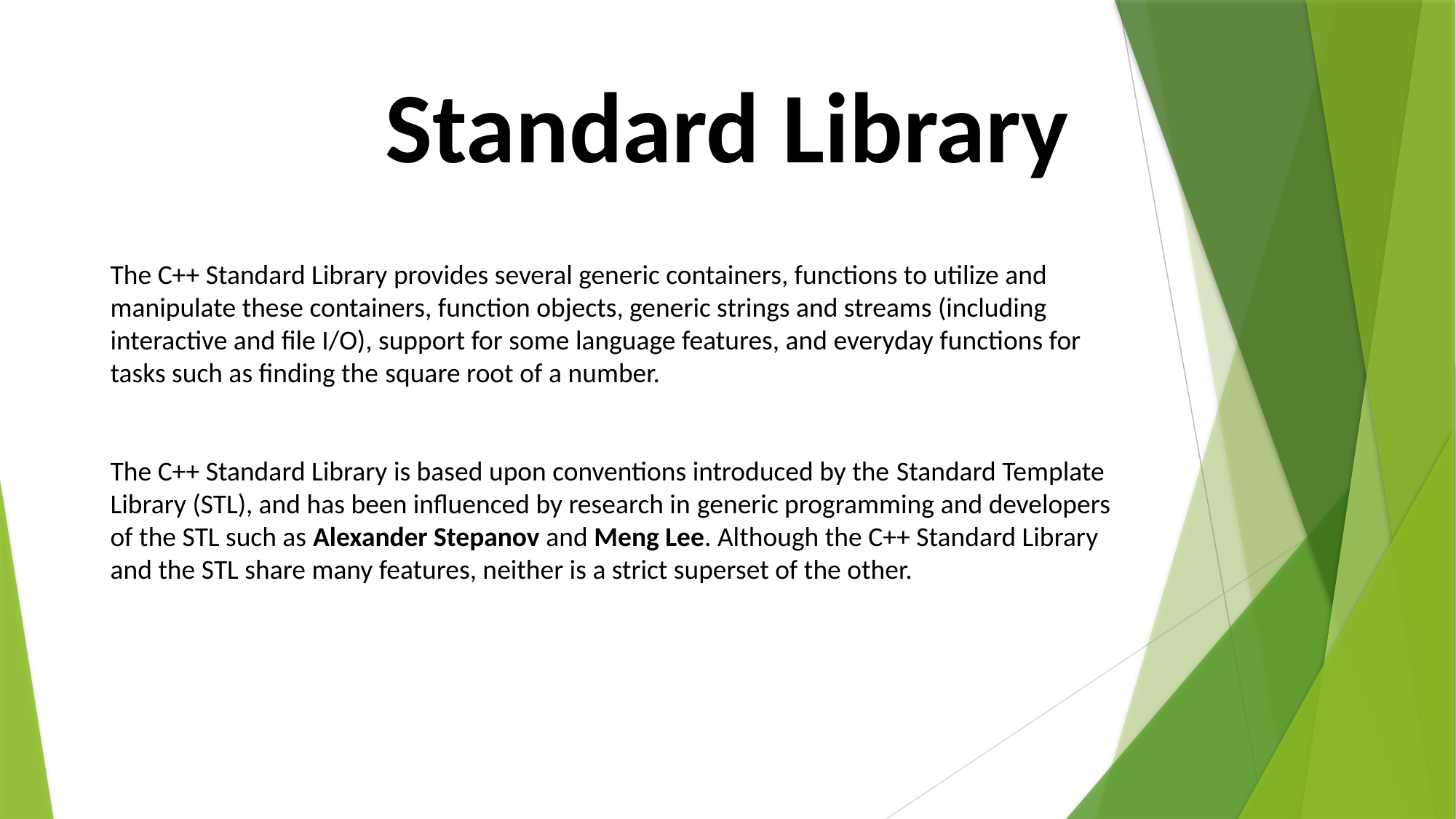

Standard Library
The C++ Standard Library provides several generic containers, functions to utilize and manipulate these containers, function objects, generic strings and streams (including interactive and file I/O), support for some language features, and everyday functions for tasks such as finding the square root of a number.

The C++ Standard Library is based upon conventions introduced by the Standard Template Library (STL), and has been influenced by research in generic programming and developers of the STL such as Alexander Stepanov and Meng Lee. Although the C++ Standard Library and the STL share many features, neither is a strict superset of the other.